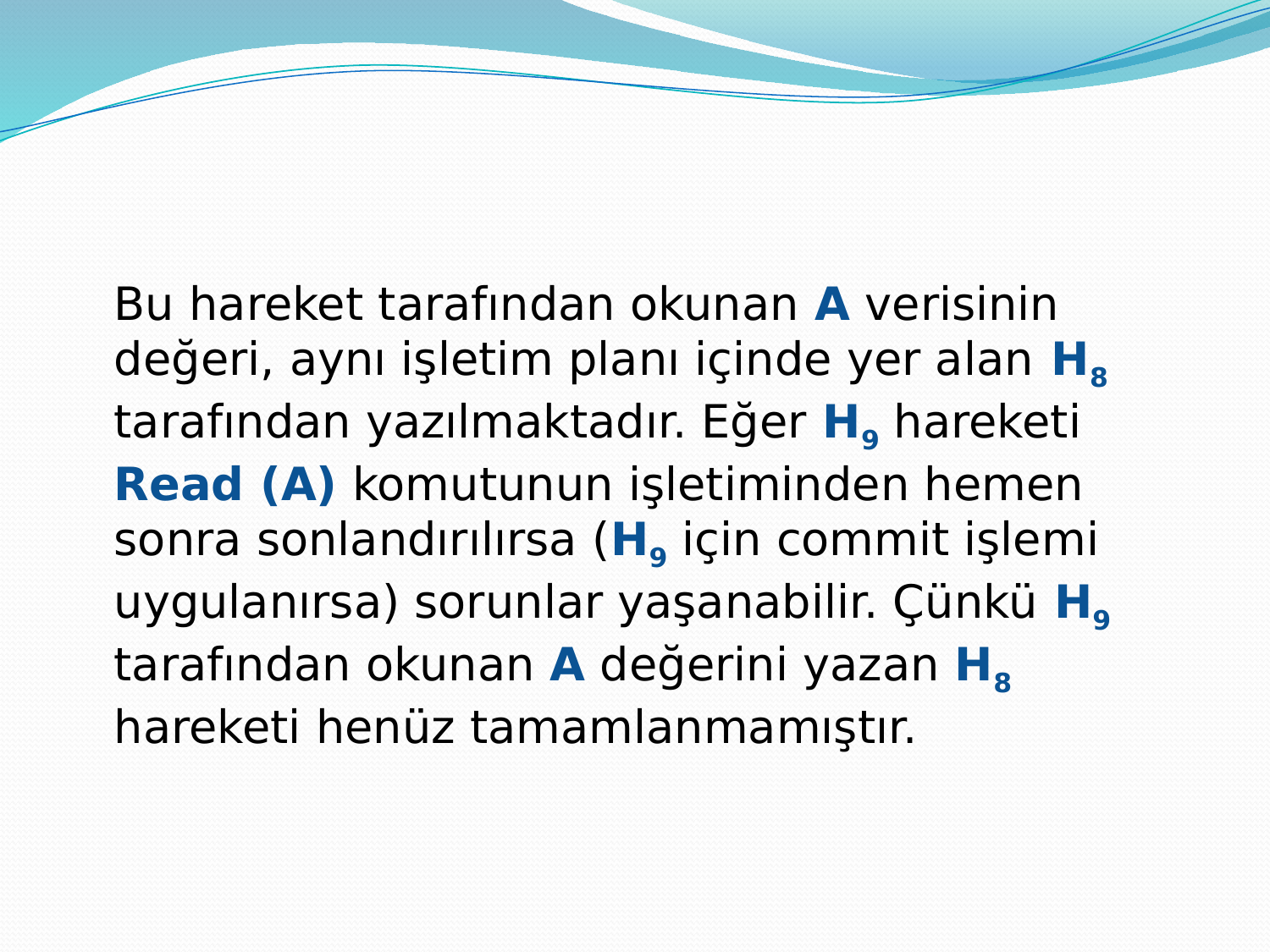

#
	Bu hareket tarafından okunan A verisinin değeri, aynı işletim planı içinde yer alan H8 tarafından yazılmaktadır. Eğer H9 hareketi Read (A) komutunun işletiminden hemen sonra sonlandırılırsa (H9 için commit işlemi uygulanırsa) sorunlar yaşanabilir. Çünkü H9 tarafından okunan A değerini yazan H8 hareketi henüz tamamlanmamıştır.